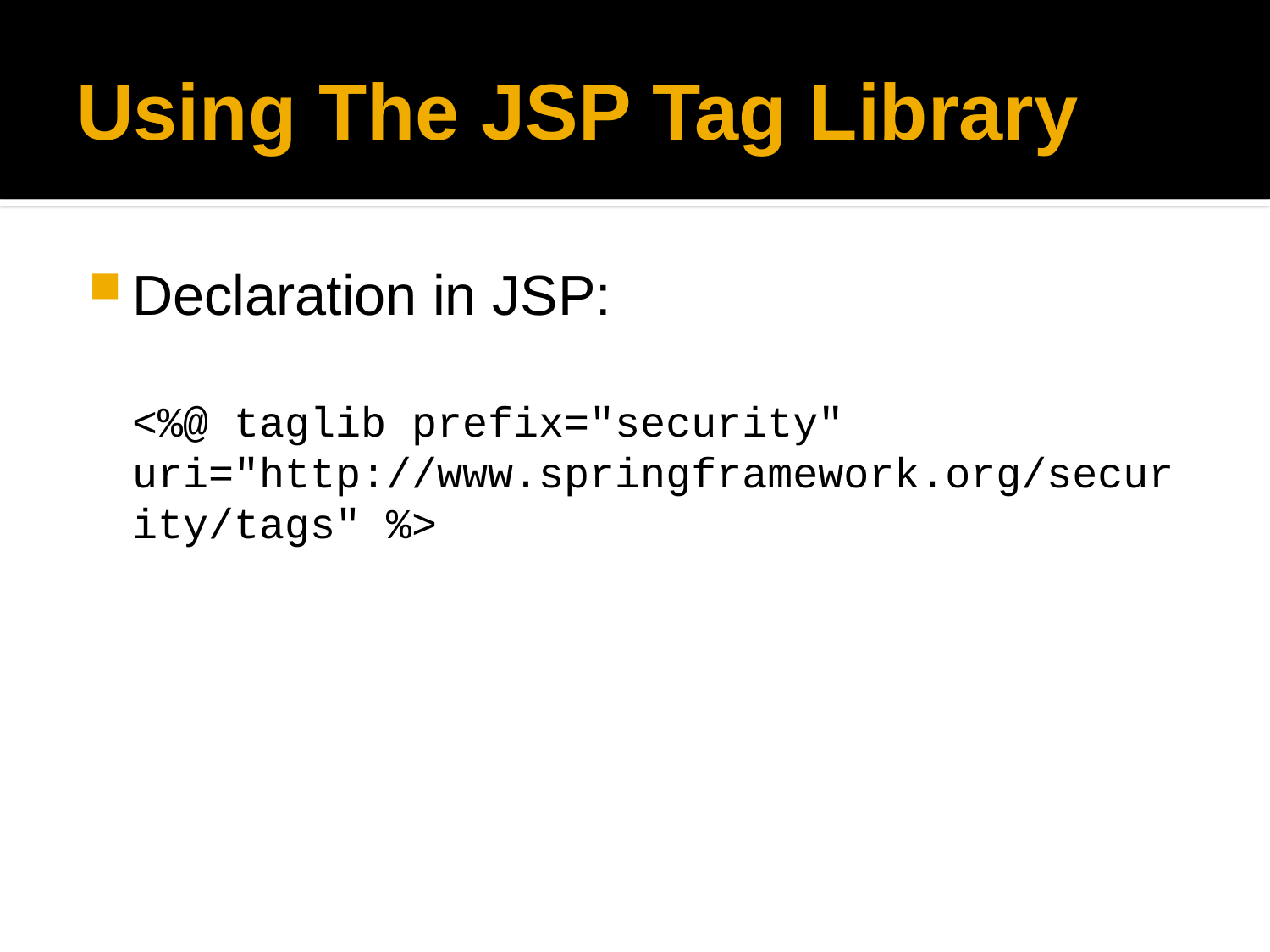

# Using The JSP Tag Library
Declaration in JSP:
<%@ taglib prefix="security" uri="http://www.springframework.org/security/tags" %>